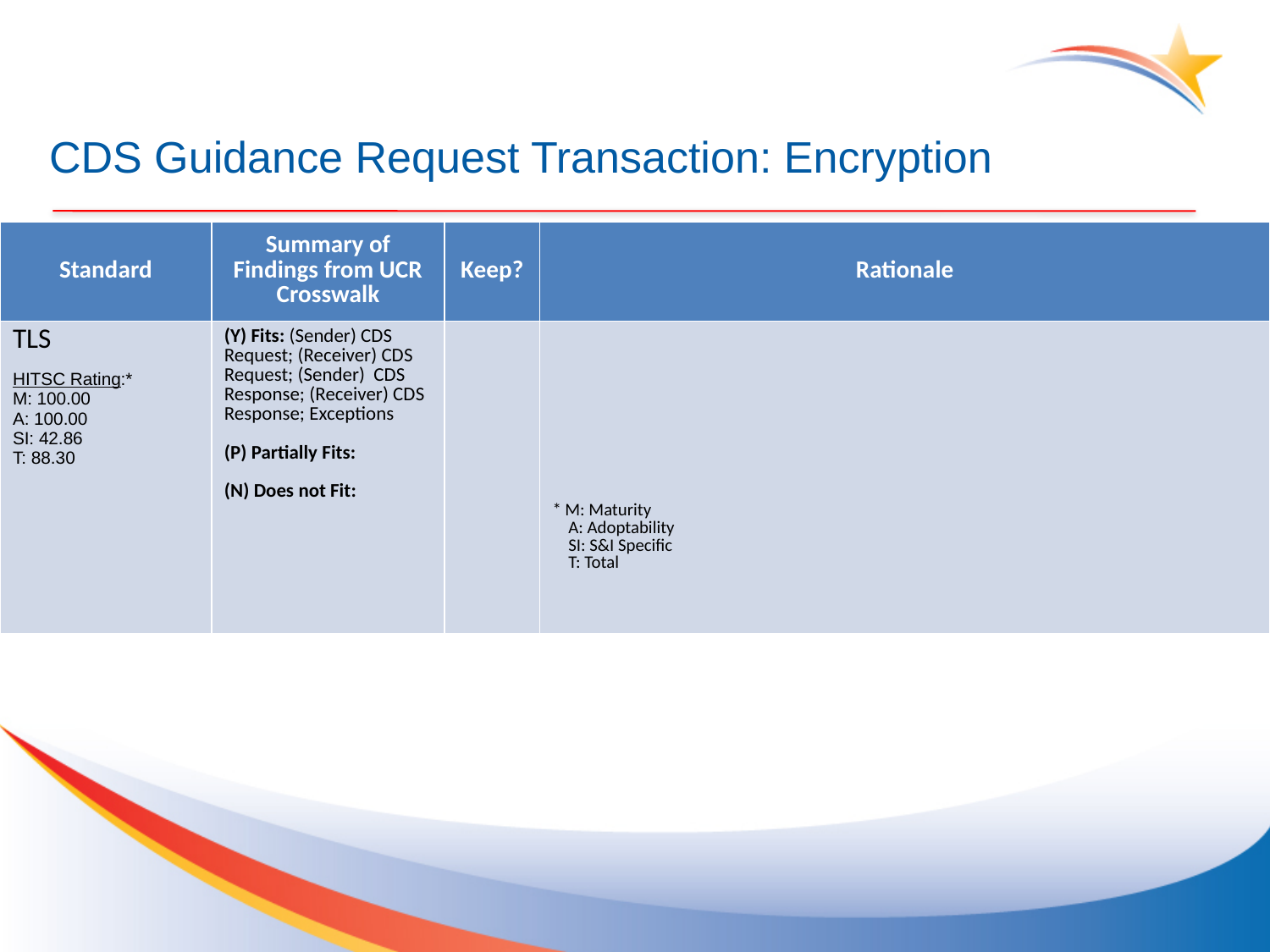

# CDS Guidance Request Transaction: Encryption
| Standard | Summary of Findings from UCR Crosswalk | Keep? | Rationale |
| --- | --- | --- | --- |
| TLS HITSC Rating:\* M: 100.00 A: 100.00 SI: 42.86 T: 88.30 | (Y) Fits: (Sender) CDS Request; (Receiver) CDS Request; (Sender) CDS Response; (Receiver) CDS Response; Exceptions (P) Partially Fits: (N) Does not Fit: |  | \* M: Maturity A: Adoptability SI: S&I Specific T: Total |